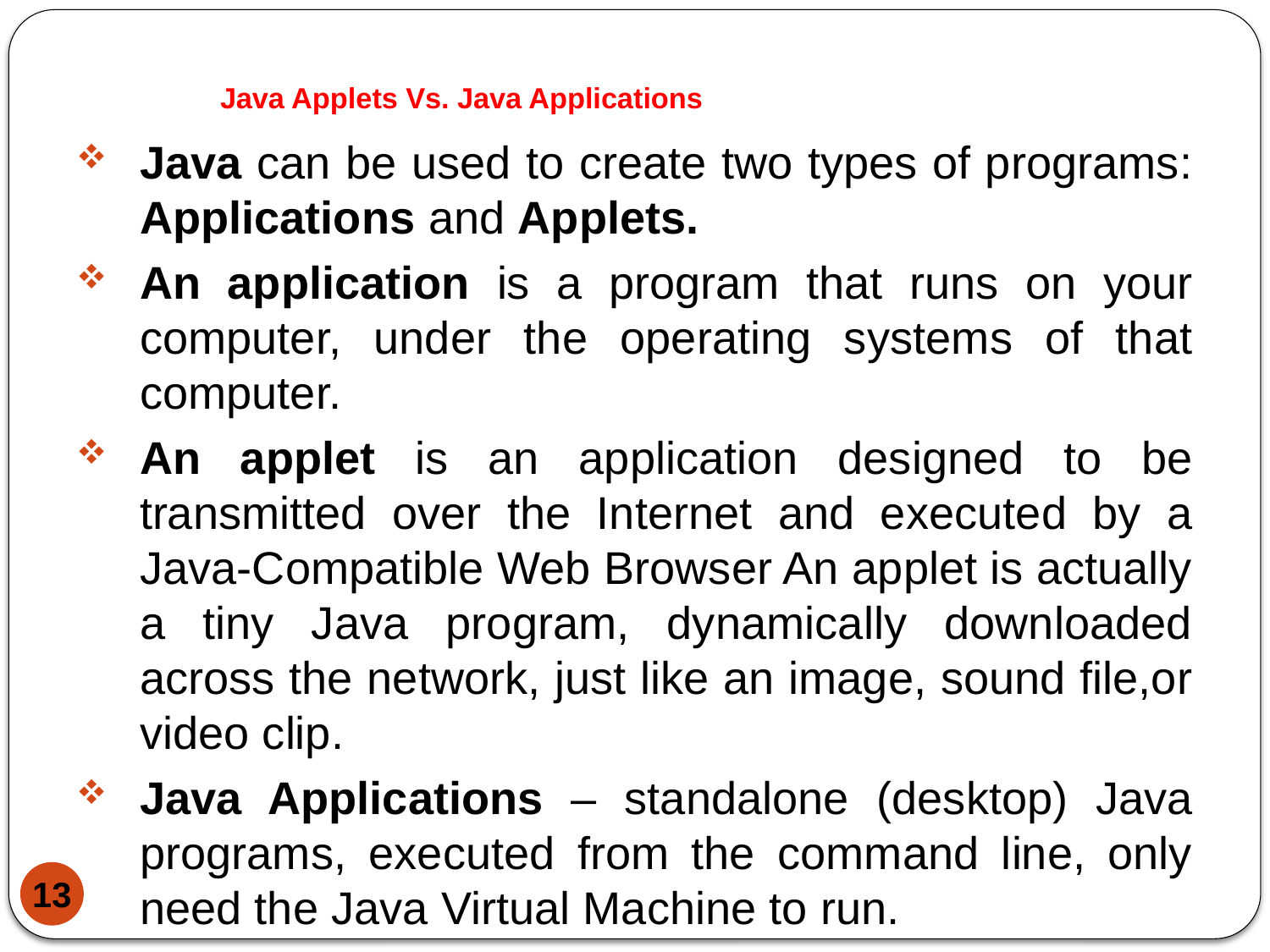

# Java Applets Vs. Java Applications
Java can be used to create two types of programs: Applications and Applets.
An application is a program that runs on your computer, under the operating systems of that computer.
An applet is an application designed to be transmitted over the Internet and executed by a Java-Compatible Web Browser An applet is actually a tiny Java program, dynamically downloaded across the network, just like an image, sound file,or video clip.
Java Applications – standalone (desktop) Java programs, executed from the command line, only need the Java Virtual Machine to run.

13